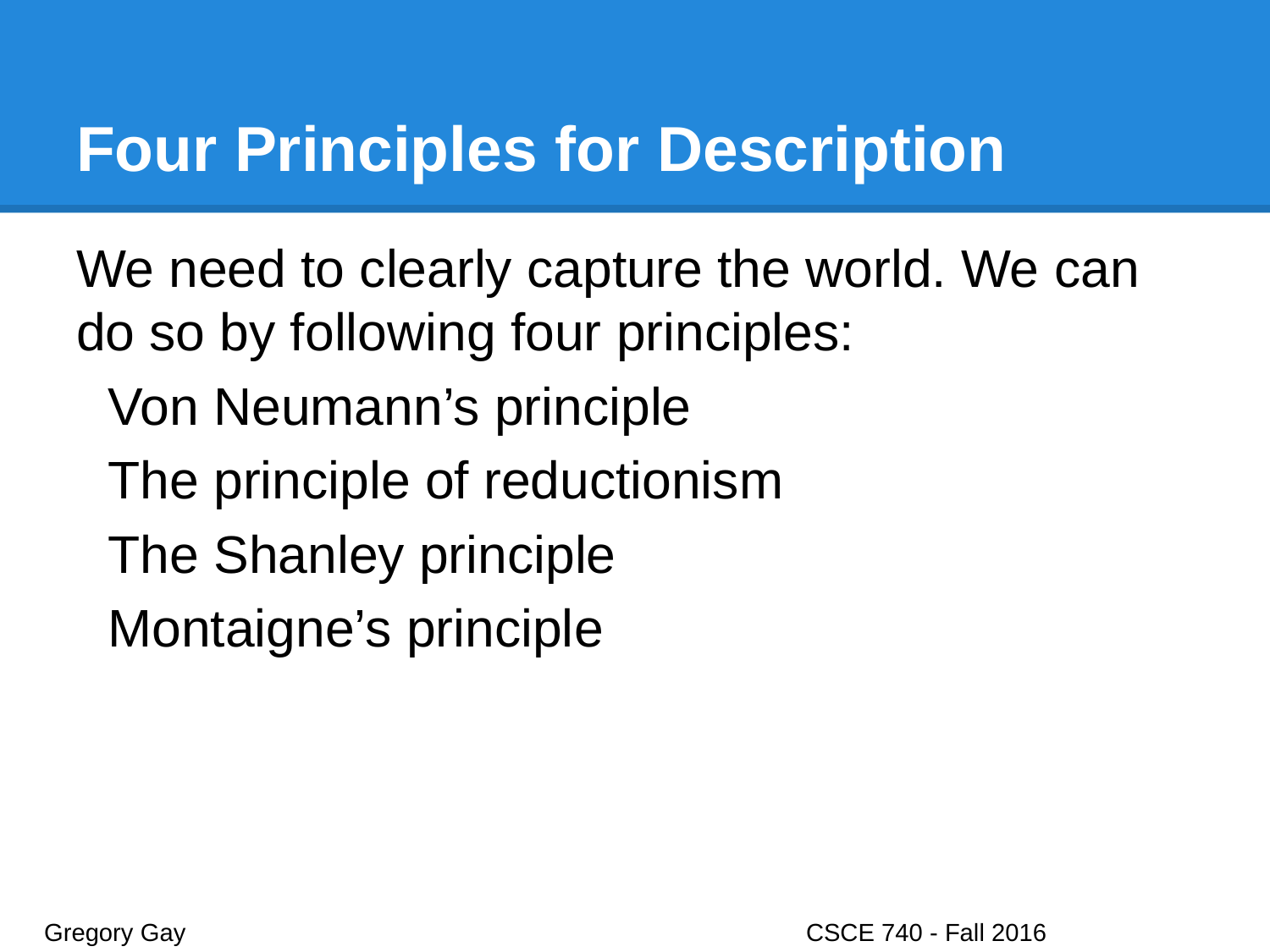

# Four Principles for Description
We need to clearly capture the world. We can do so by following four principles:
Von Neumann’s principle
The principle of reductionism
The Shanley principle
Montaigne’s principle

Gregory Gay					CSCE 740 - Fall 2016								33